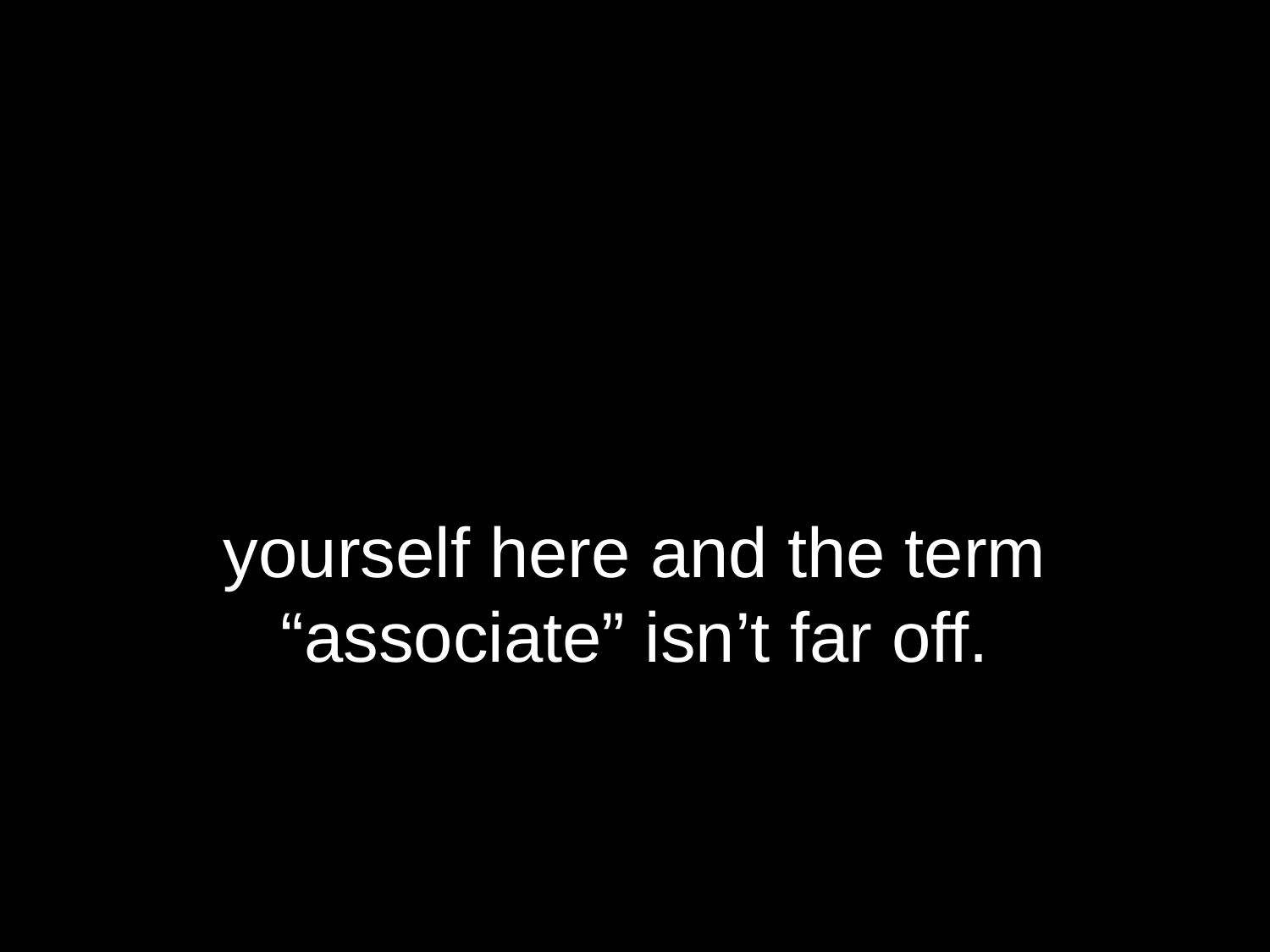

# yourself here and the term “associate” isn’t far off.